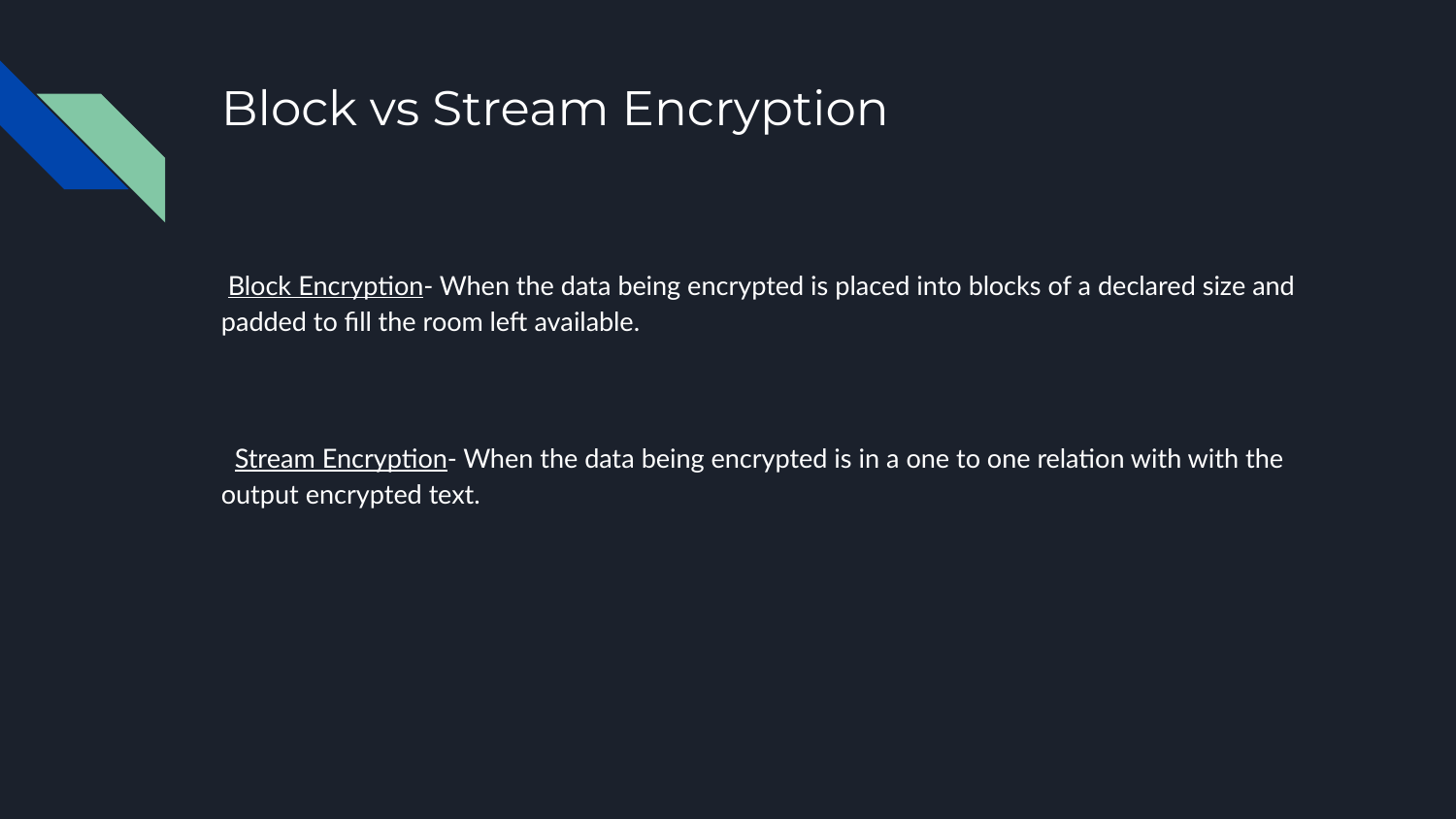

# Block vs Stream Encryption
 Block Encryption- When the data being encrypted is placed into blocks of a declared size and padded to fill the room left available.

  Stream Encryption- When the data being encrypted is in a one to one relation with with the output encrypted text.